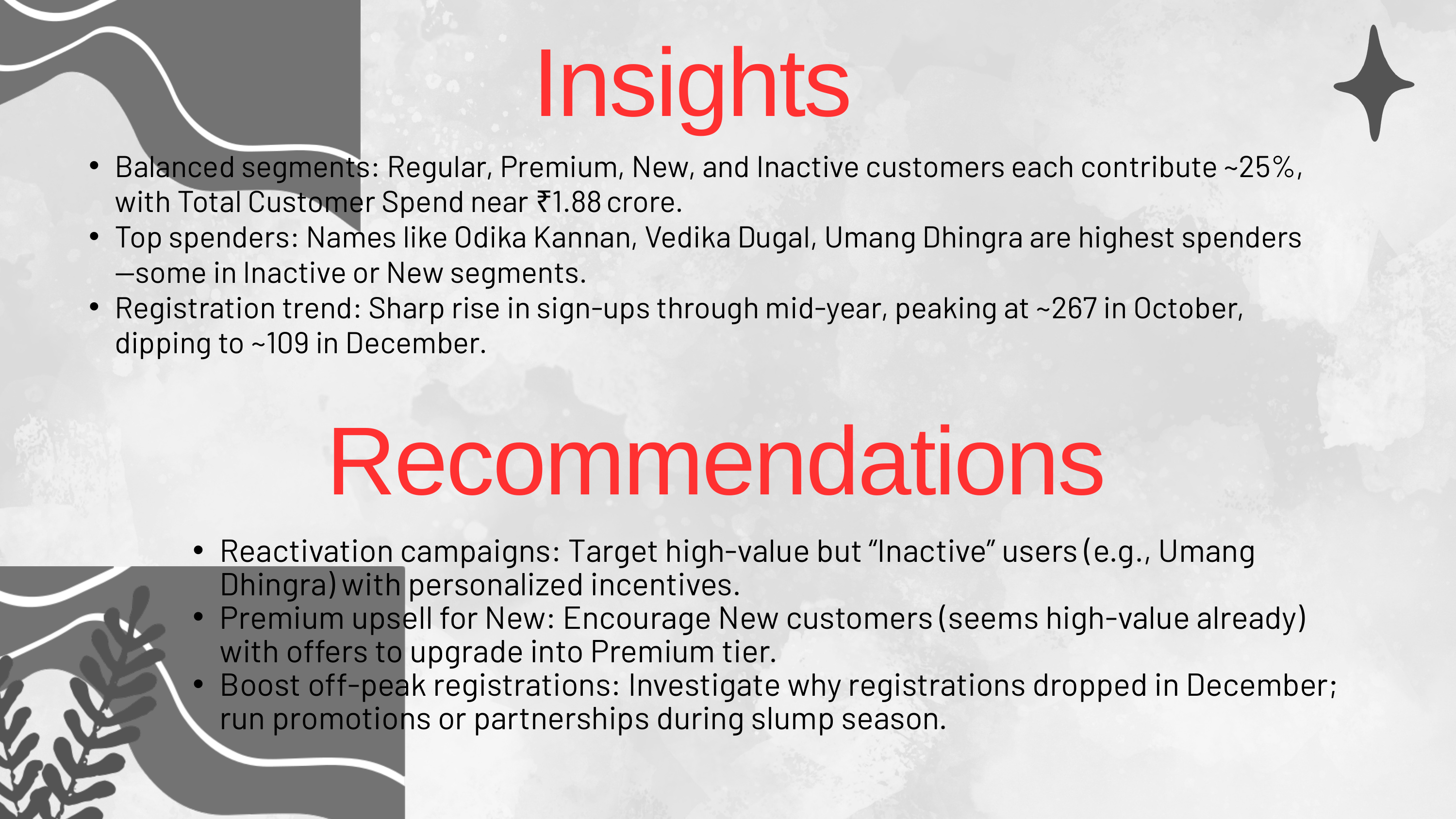

Insights

Balanced segments: Regular, Premium, New, and Inactive customers each contribute ~25%, with Total Customer Spend near ₹1.88 crore.
Top spenders: Names like Odika Kannan, Vedika Dugal, Umang Dhingra are highest spenders—some in Inactive or New segments.
Registration trend: Sharp rise in sign‑ups through mid‑year, peaking at ~267 in October, dipping to ~109 in December.

Recommendations
Reactivation campaigns: Target high‑value but “Inactive” users (e.g., Umang Dhingra) with personalized incentives.
Premium upsell for New: Encourage New customers (seems high‑value already) with offers to upgrade into Premium tier.
Boost off‑peak registrations: Investigate why registrations dropped in December; run promotions or partnerships during slump season.